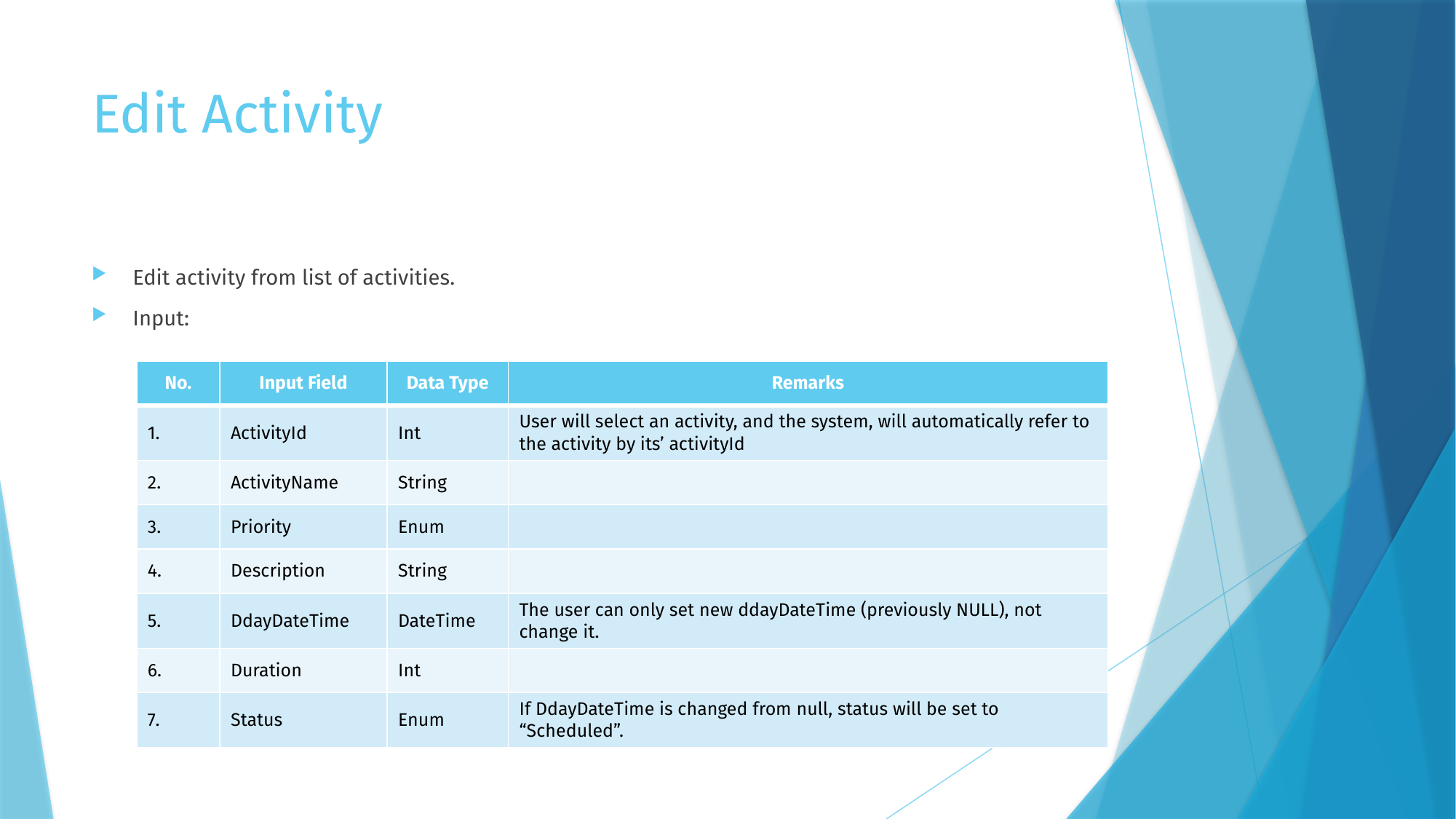

# Edit Activity
Edit activity from list of activities.
Input:

| No. | Input Field | Data Type | Remarks |
| --- | --- | --- | --- |
| 1. | ActivityId | Int | User will select an activity, and the system, will automatically refer to the activity by its’ activityId |
| 2. | ActivityName | String |  |
| 3. | Priority | Enum |  |
| 4. | Description | String |  |
| 5. | DdayDateTime | DateTime | The user can only set new ddayDateTime (previously NULL), not change it. |
| 6. | Duration | Int |  |
| 7. | Status | Enum | If DdayDateTime is changed from null, status will be set to “Scheduled”. |